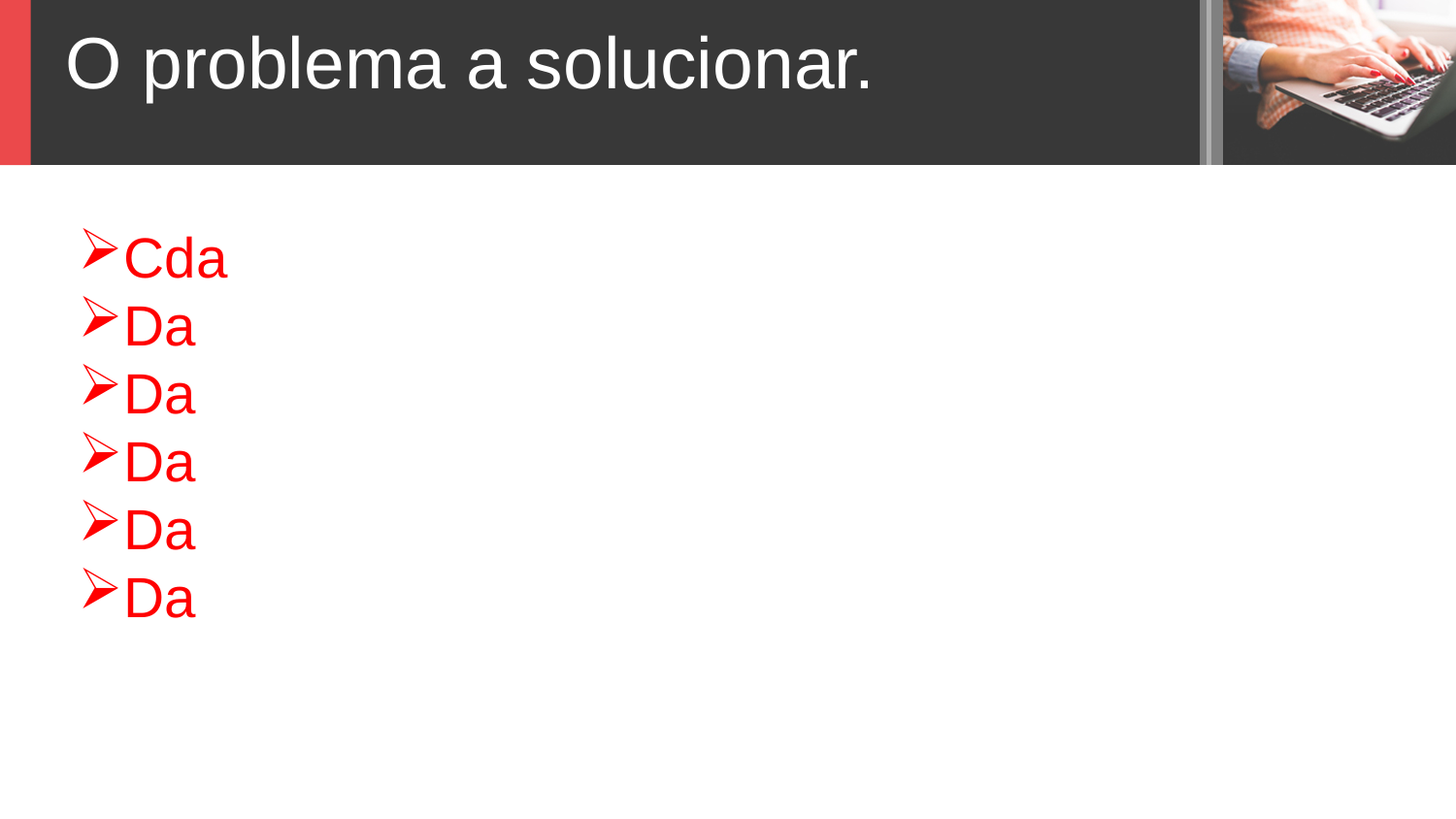

O problema a solucionar.

Cda
Da
Da
Da
Da
Da